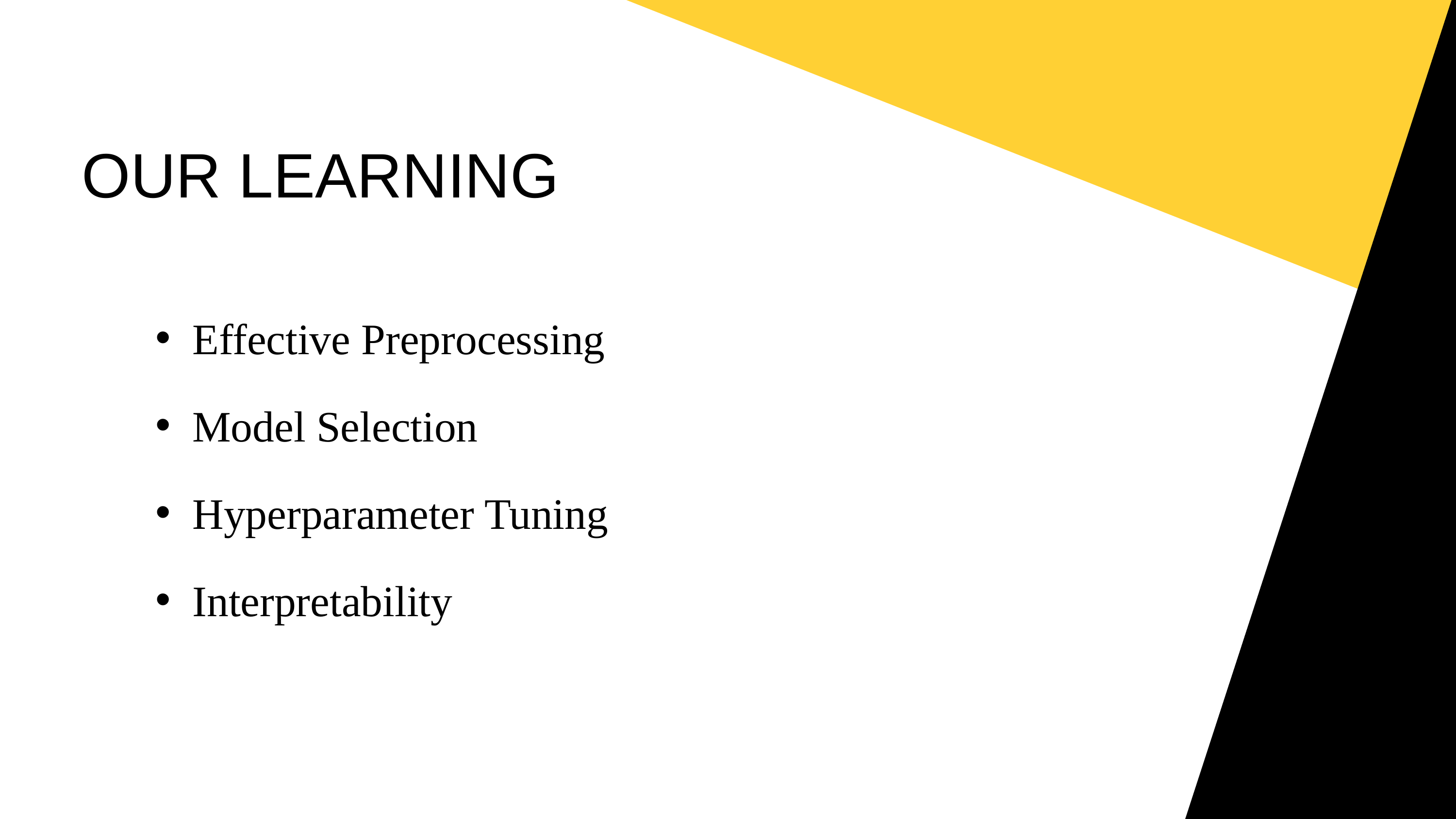

OUR LEARNING
Effective Preprocessing

Model Selection

Hyperparameter Tuning

Interpretability